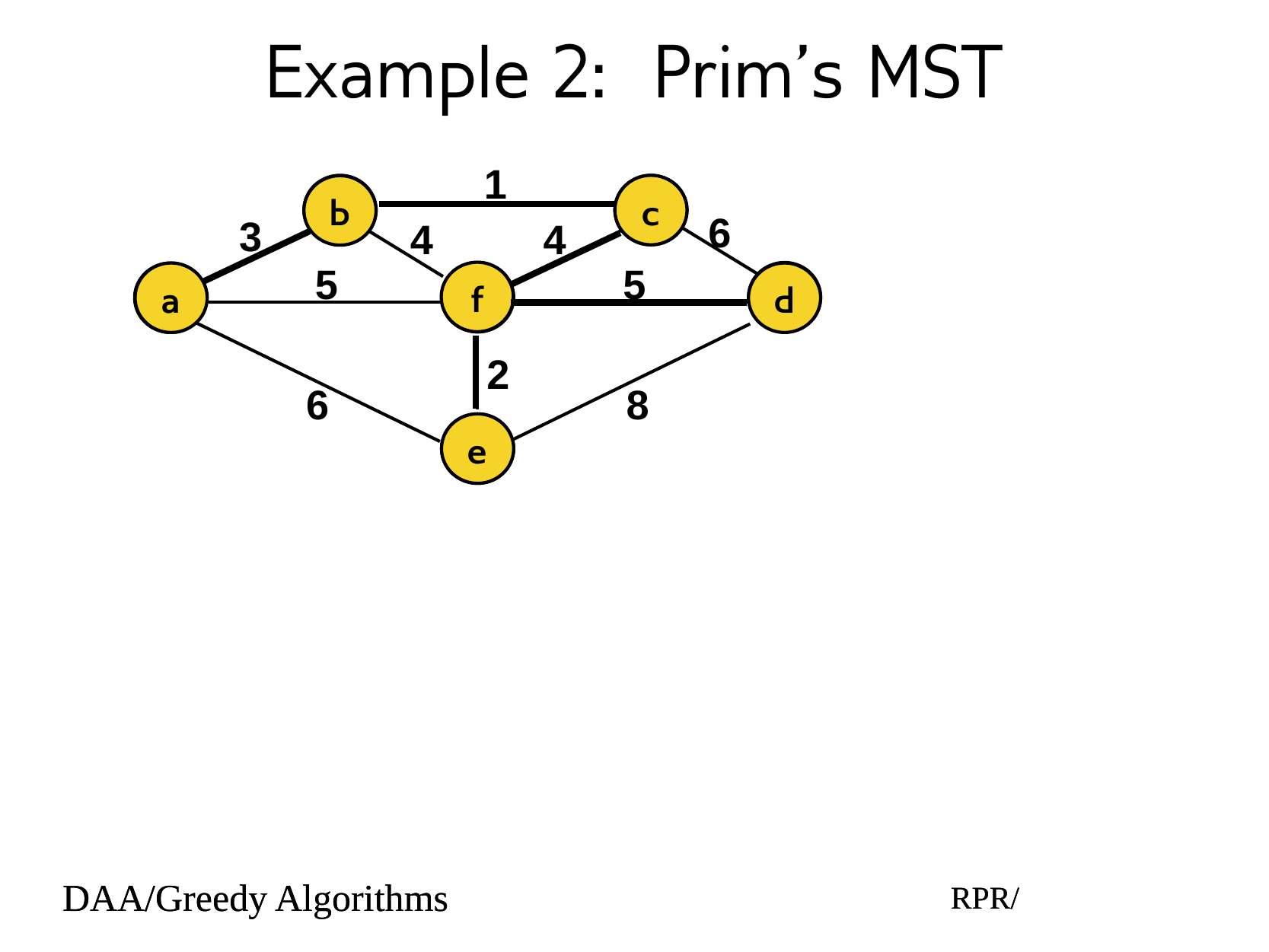

# Example 2:  Prim’s MST
1
b
c
c
b
6

3

4
4

5
5
f
f
d
a
a
d

2
6
8
e
e
DAA/Greedy Algorithms
RPR/
10